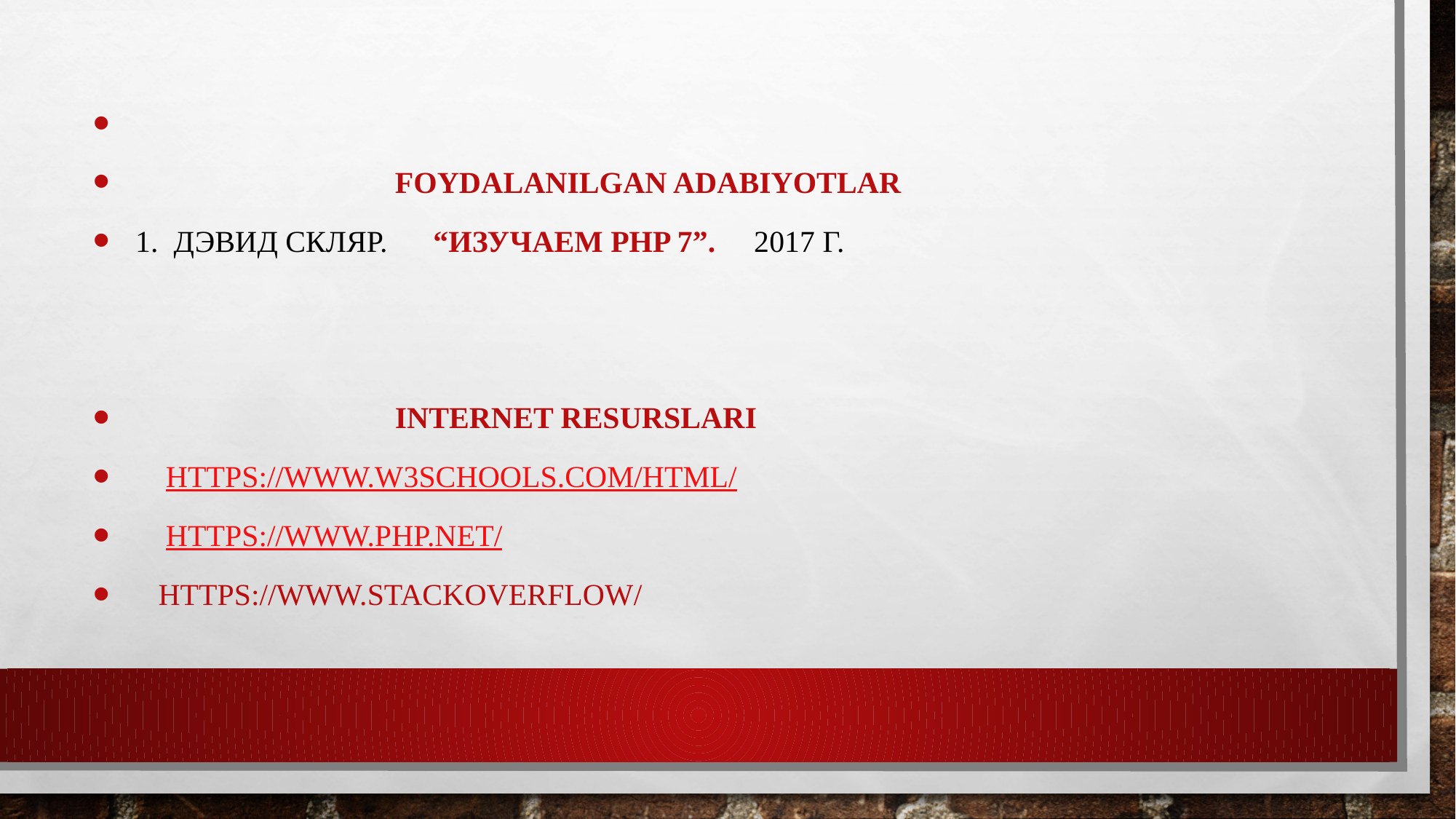

Foydalanilgan adabiyotlar
  1.  Дэвид Скляр.      “Изучаем PHP 7”.     2017 г.

                                    Internet resurslari
      https://www.w3schools.com/html/
      https://www.php.net/
     https://www.stackoverflow/